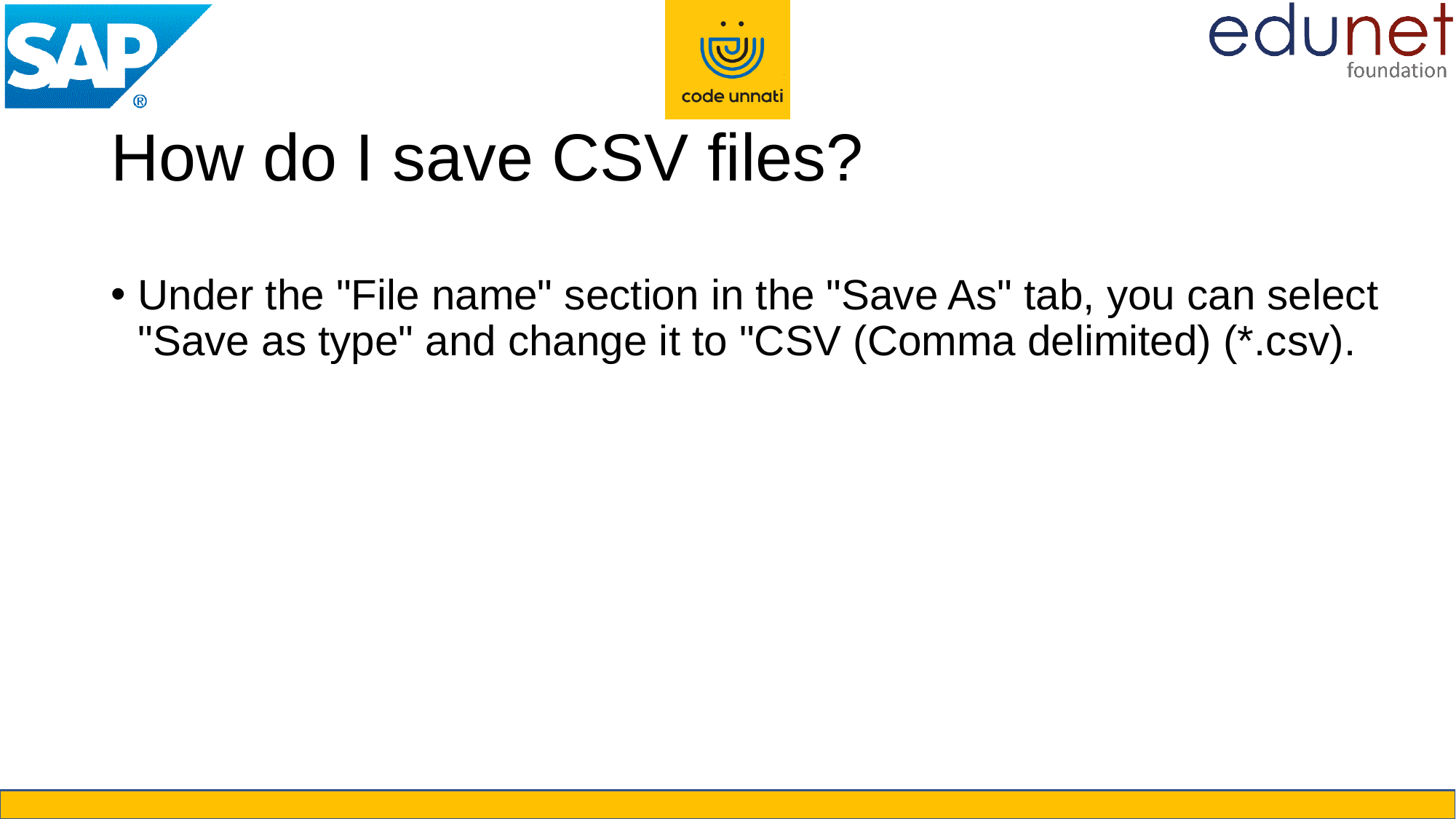

# How do I save CSV files?
Under the "File name" section in the "Save As" tab, you can select "Save as type" and change it to "CSV (Comma delimited) (*.csv).​